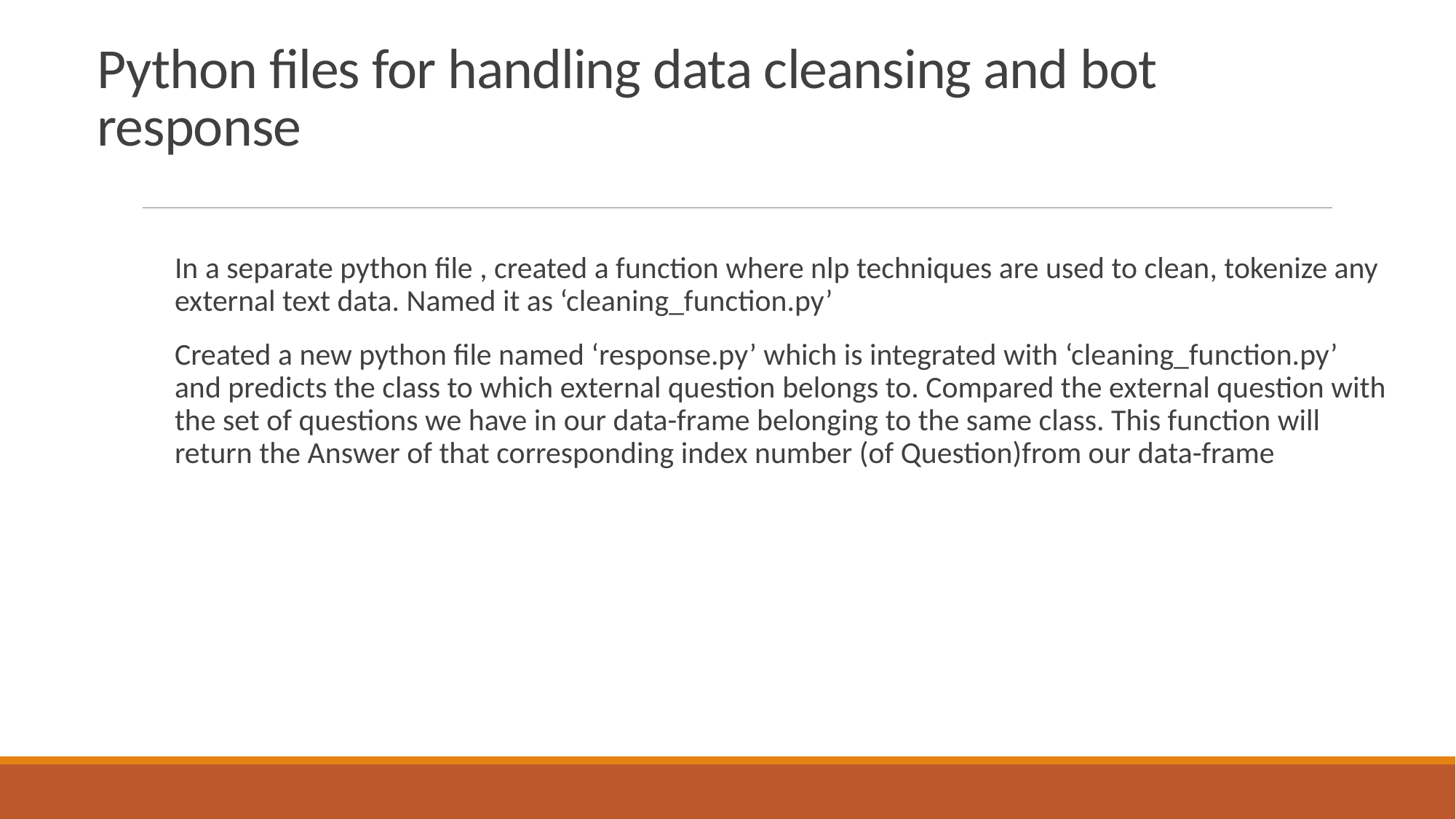

# Python files for handling data cleansing and bot response
In a separate python file , created a function where nlp techniques are used to clean, tokenize any external text data. Named it as ‘cleaning_function.py’
Created a new python file named ‘response.py’ which is integrated with ‘cleaning_function.py’ and predicts the class to which external question belongs to. Compared the external question with the set of questions we have in our data-frame belonging to the same class. This function will return the Answer of that corresponding index number (of Question)from our data-frame